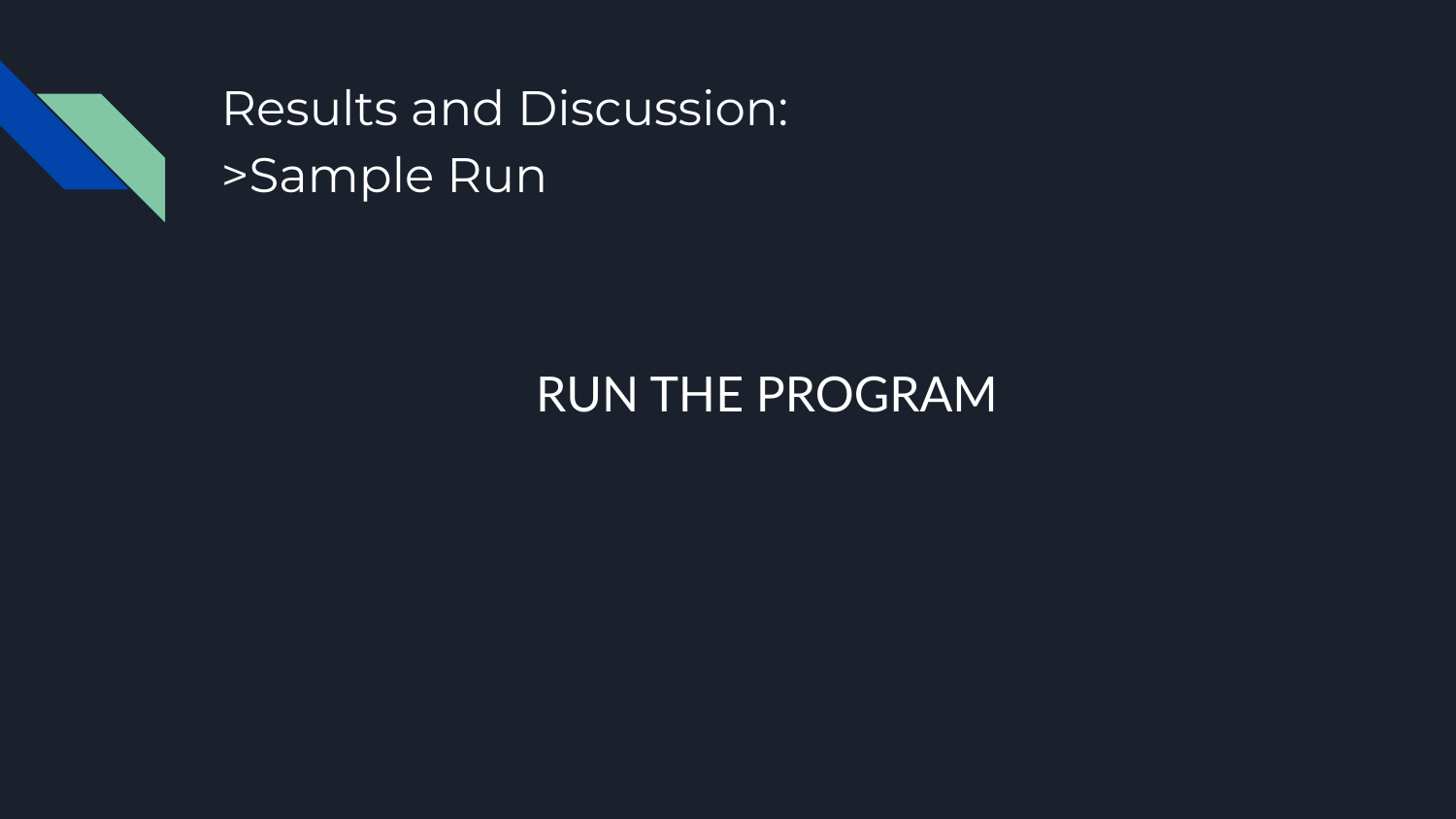

# Results and Discussion:
>Sample Run

RUN THE PROGRAM